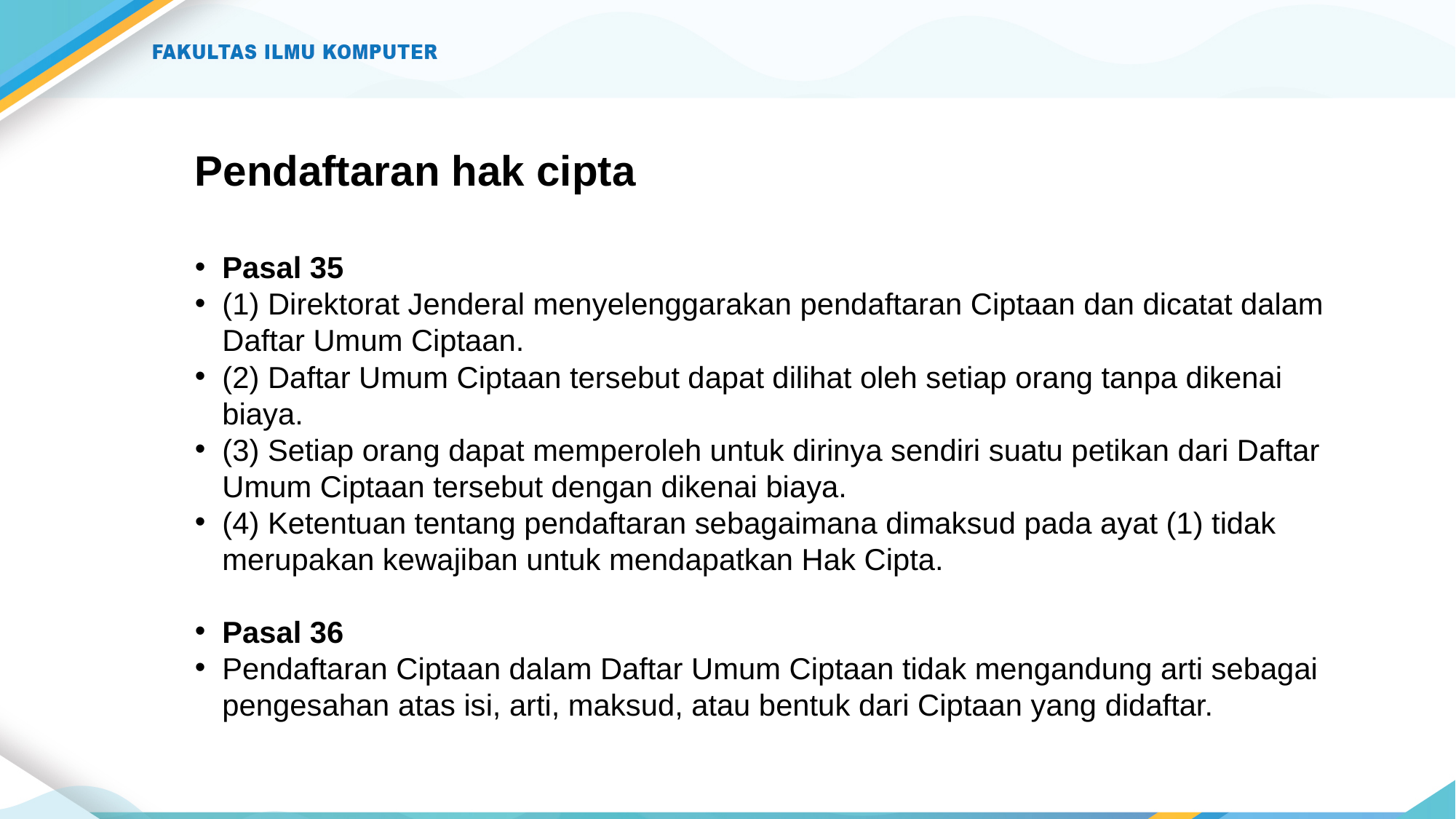

# Pendaftaran hak cipta
Pasal 35
(1) Direktorat Jenderal menyelenggarakan pendaftaran Ciptaan dan dicatat dalam Daftar Umum Ciptaan.
(2) Daftar Umum Ciptaan tersebut dapat dilihat oleh setiap orang tanpa dikenai biaya.
(3) Setiap orang dapat memperoleh untuk dirinya sendiri suatu petikan dari Daftar Umum Ciptaan tersebut dengan dikenai biaya.
(4) Ketentuan tentang pendaftaran sebagaimana dimaksud pada ayat (1) tidak merupakan kewajiban untuk mendapatkan Hak Cipta.

Pasal 36
Pendaftaran Ciptaan dalam Daftar Umum Ciptaan tidak mengandung arti sebagai pengesahan atas isi, arti, maksud, atau bentuk dari Ciptaan yang didaftar.